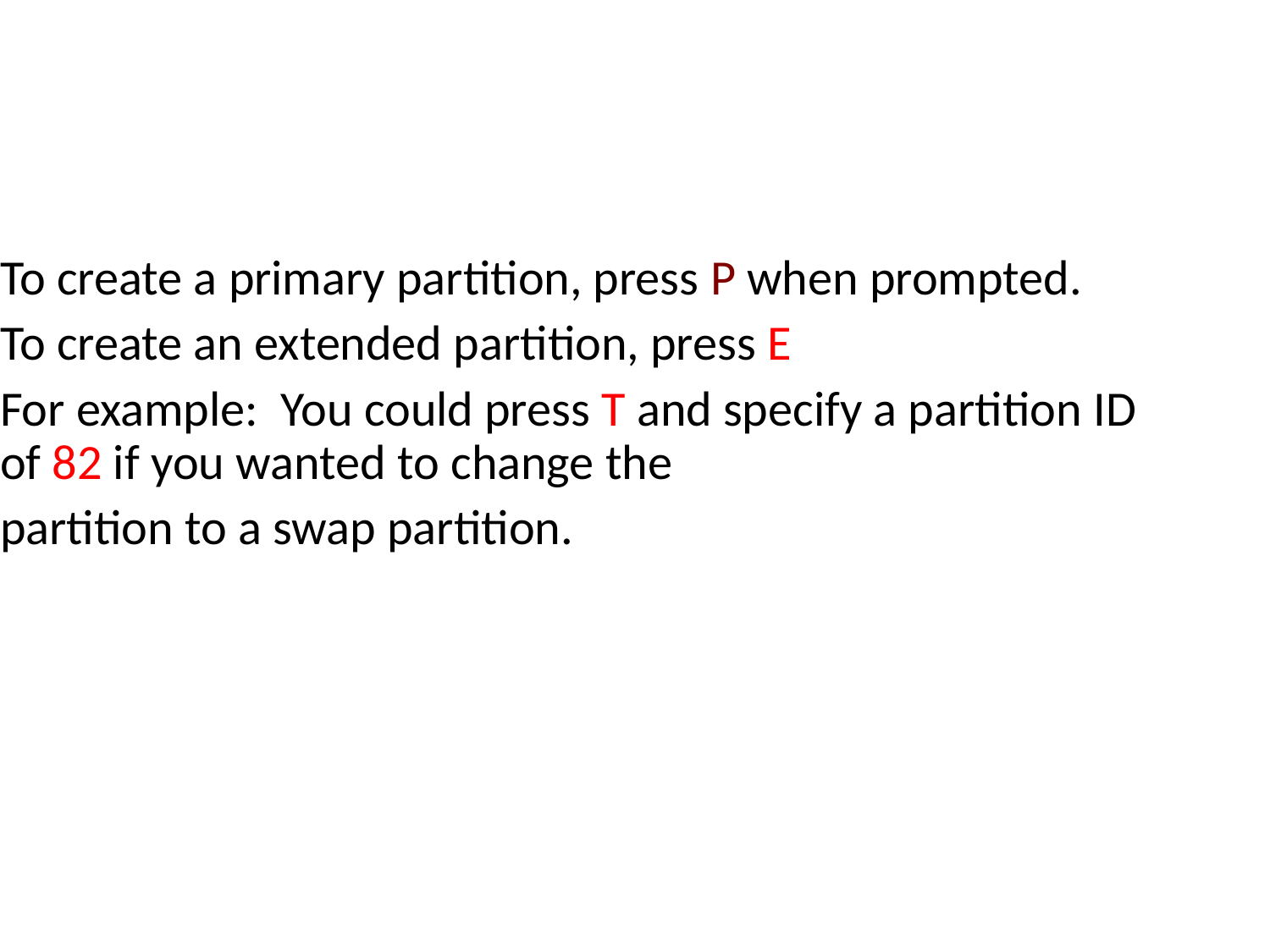

To create a primary partition, press P when prompted.
To create an extended partition, press E
For example:  You could press T and specify a partition ID of 82 if you wanted to change the
partition to a swap partition.